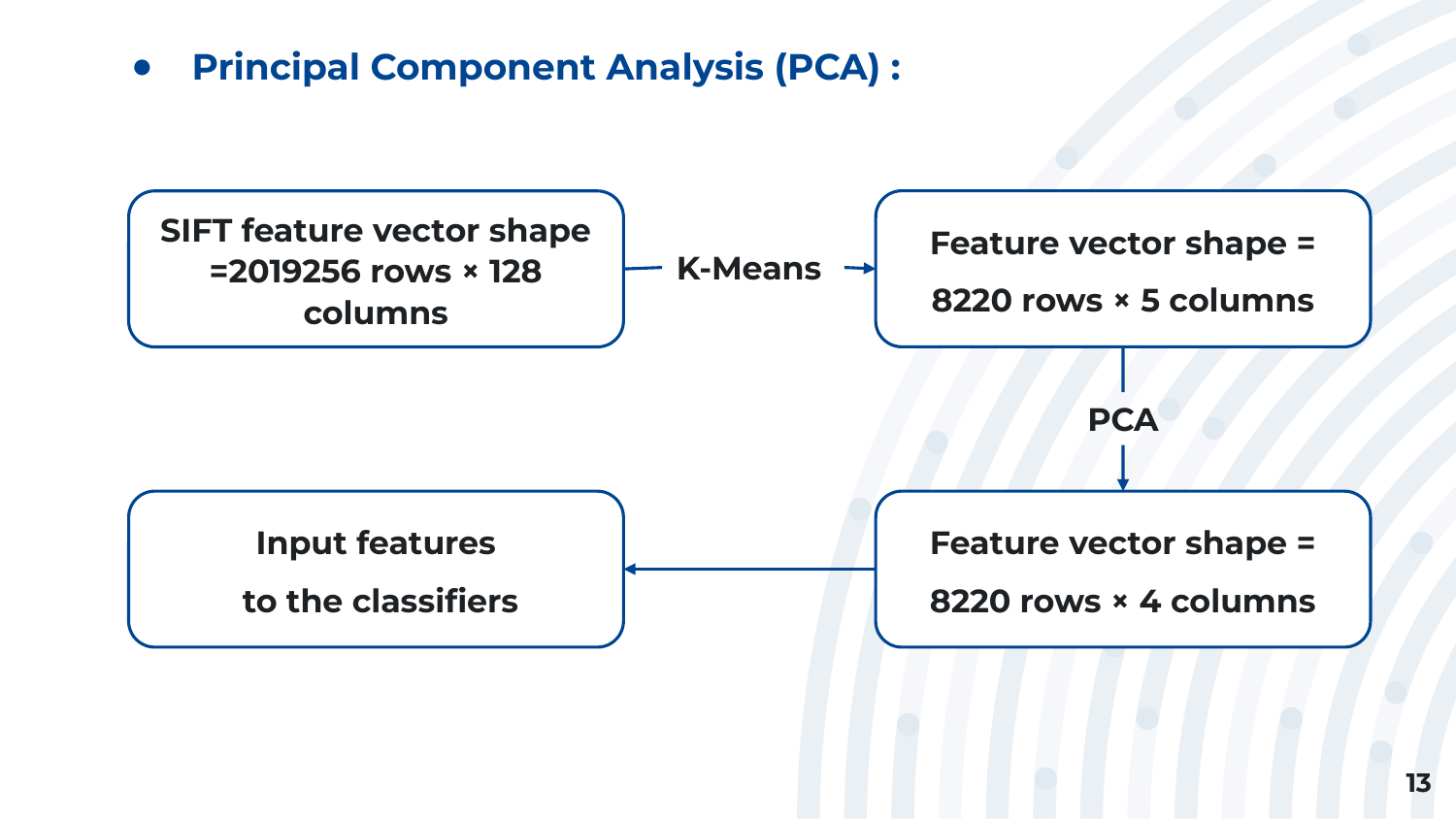

Principal Component Analysis (PCA) :

Feature vector shape =
8220 rows × 5 columns

SIFT feature vector shape =2019256 rows × 128 columns

K-Means
PCA
Input features
 to the classifiers

Feature vector shape =
8220 rows × 4 columns

13